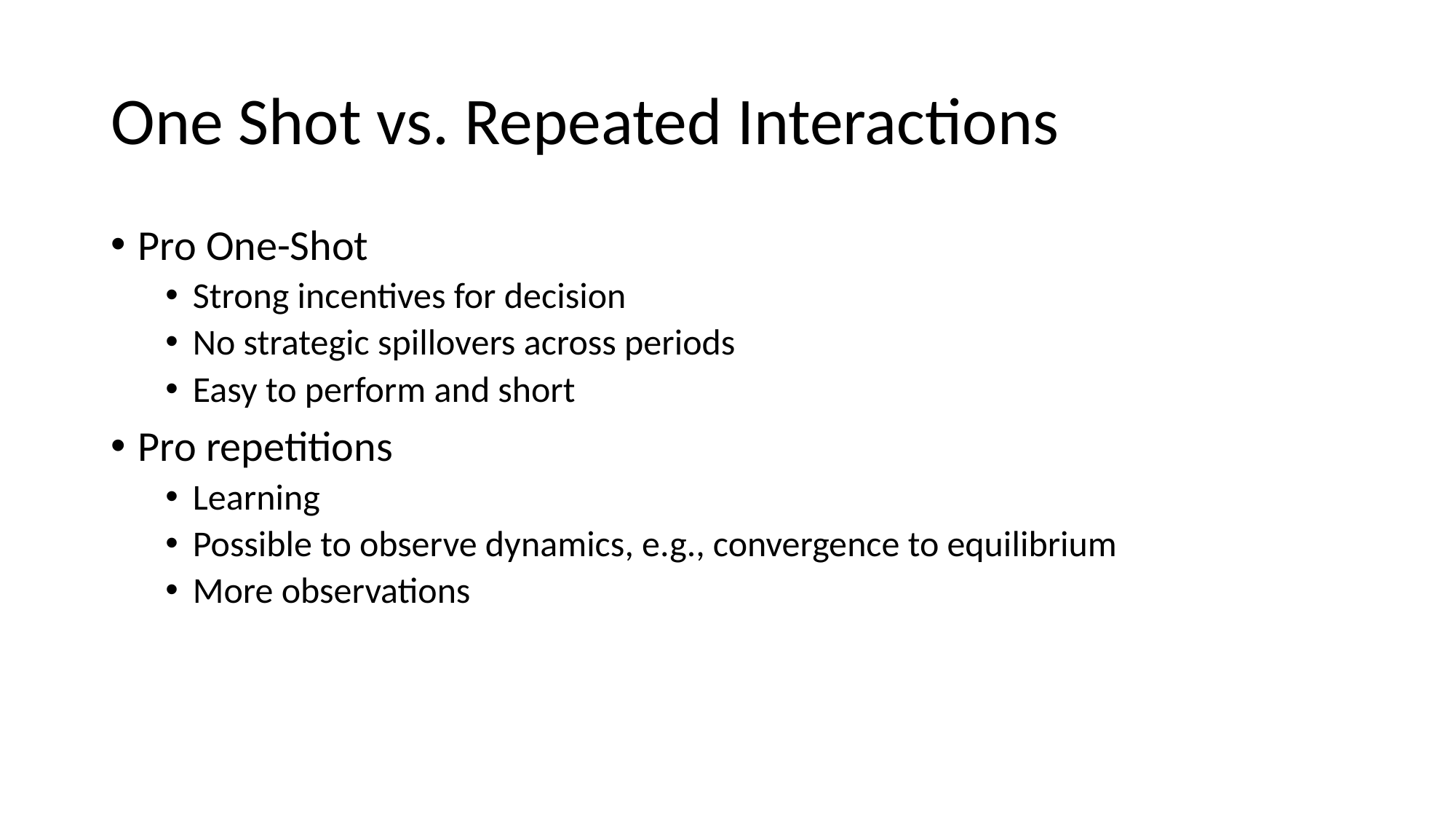

# One Shot vs. Repeated Interactions
Pro One-Shot
Strong incentives for decision
No strategic spillovers across periods
Easy to perform and short
Pro repetitions
Learning
Possible to observe dynamics, e.g., convergence to equilibrium
More observations